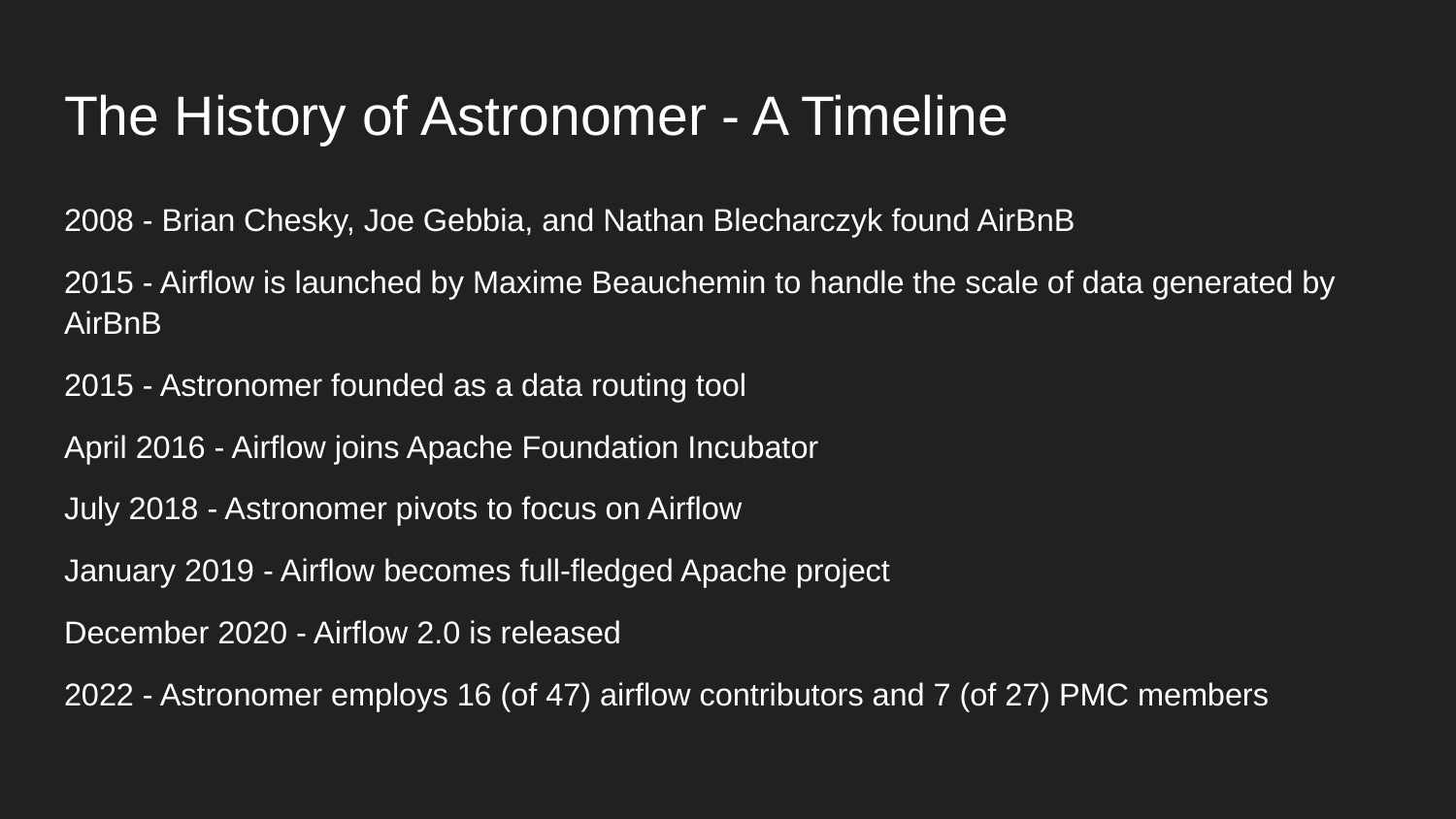

# The History of Astronomer - A Timeline
2008 - Brian Chesky, Joe Gebbia, and Nathan Blecharczyk found AirBnB
2015 - Airflow is launched by Maxime Beauchemin to handle the scale of data generated by AirBnB
2015 - Astronomer founded as a data routing tool
April 2016 - Airflow joins Apache Foundation Incubator
July 2018 - Astronomer pivots to focus on Airflow
January 2019 - Airflow becomes full-fledged Apache project
December 2020 - Airflow 2.0 is released
2022 - Astronomer employs 16 (of 47) airflow contributors and 7 (of 27) PMC members